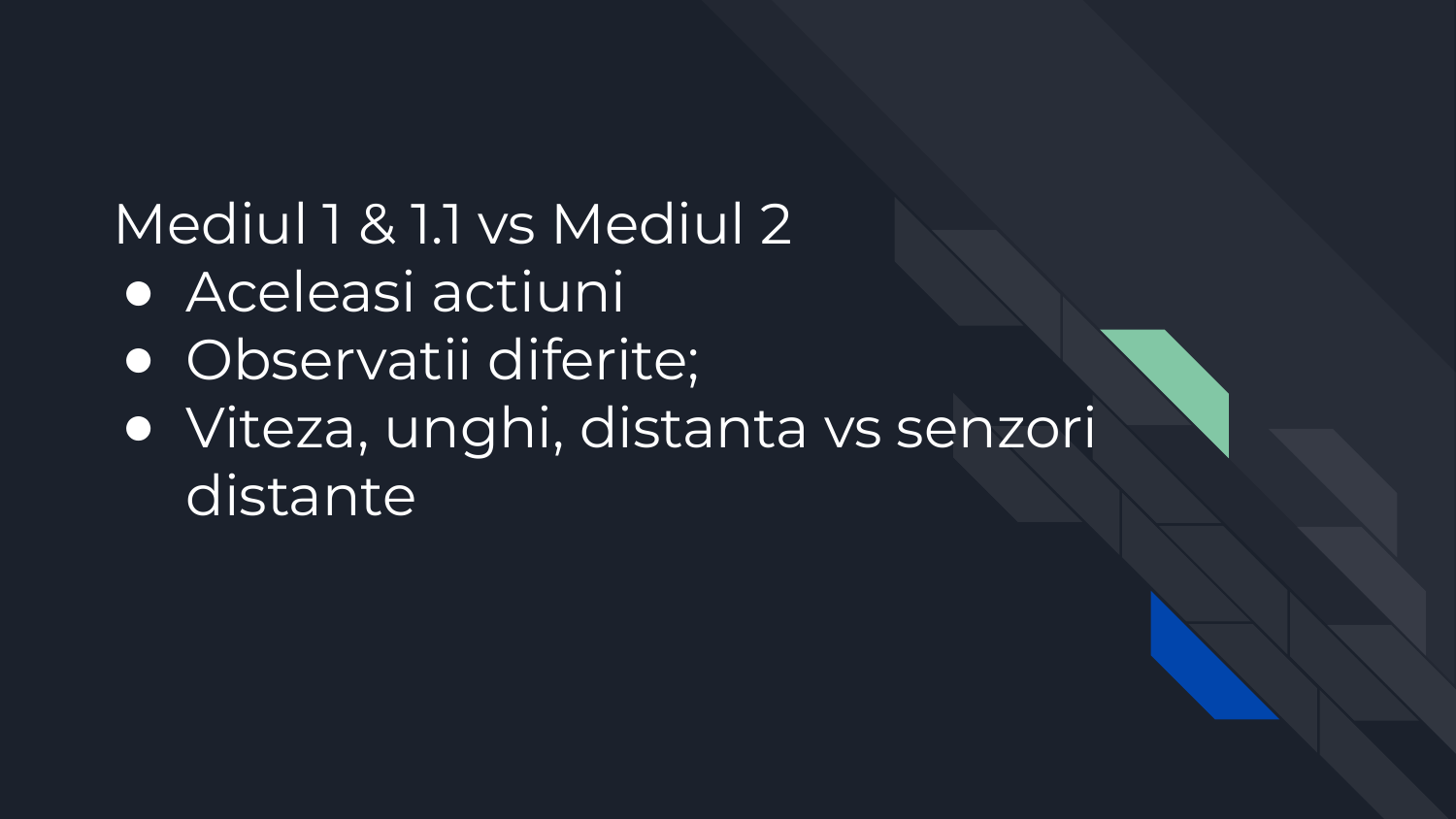

# Mediul 1 & 1.1 vs Mediul 2
Aceleasi actiuni
Observatii diferite;
Viteza, unghi, distanta vs senzori distante